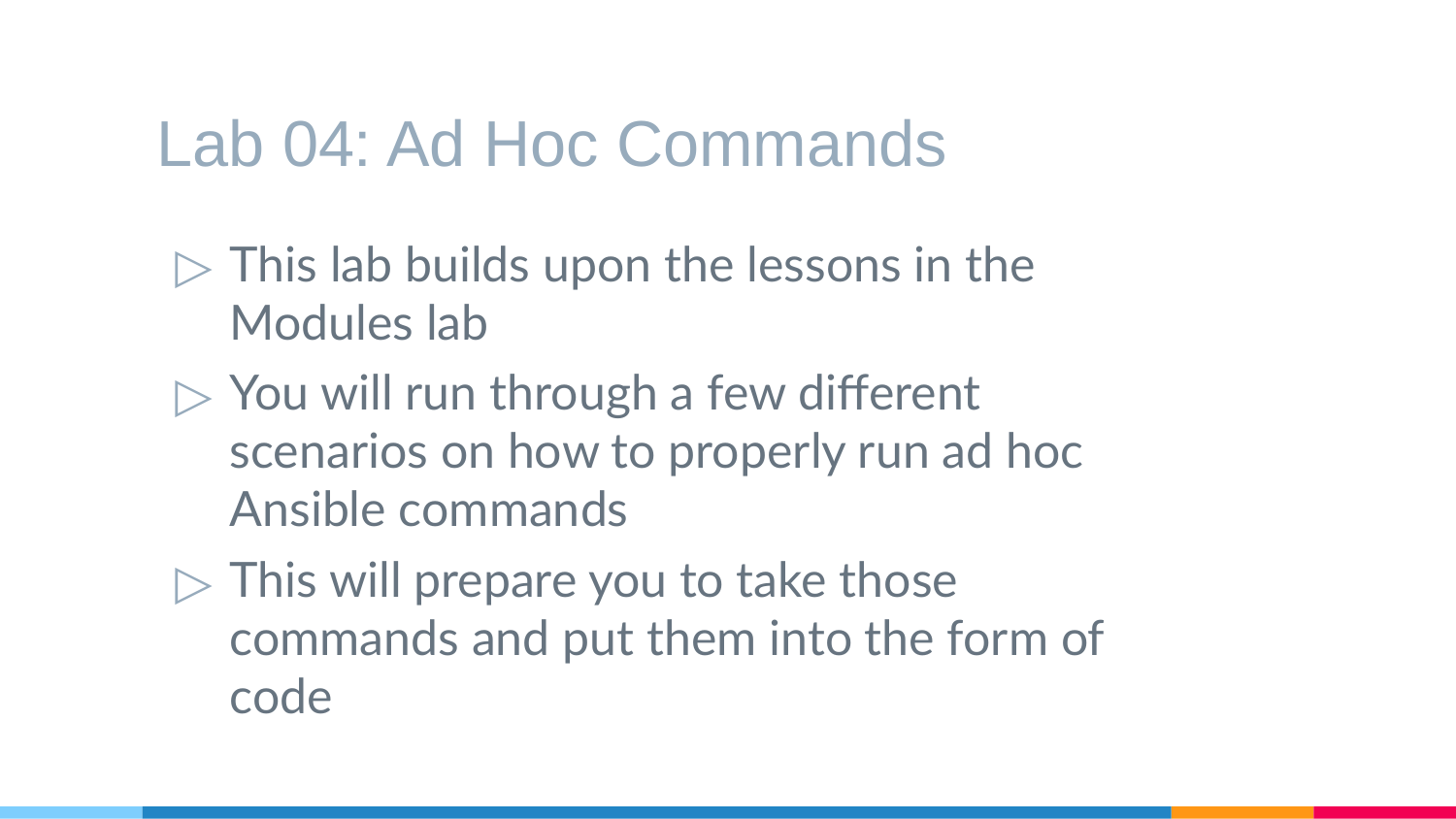

# Lab 04: Ad Hoc Commands
This lab builds upon the lessons in the Modules lab
You will run through a few different scenarios on how to properly run ad hoc Ansible commands
This will prepare you to take those commands and put them into the form of code